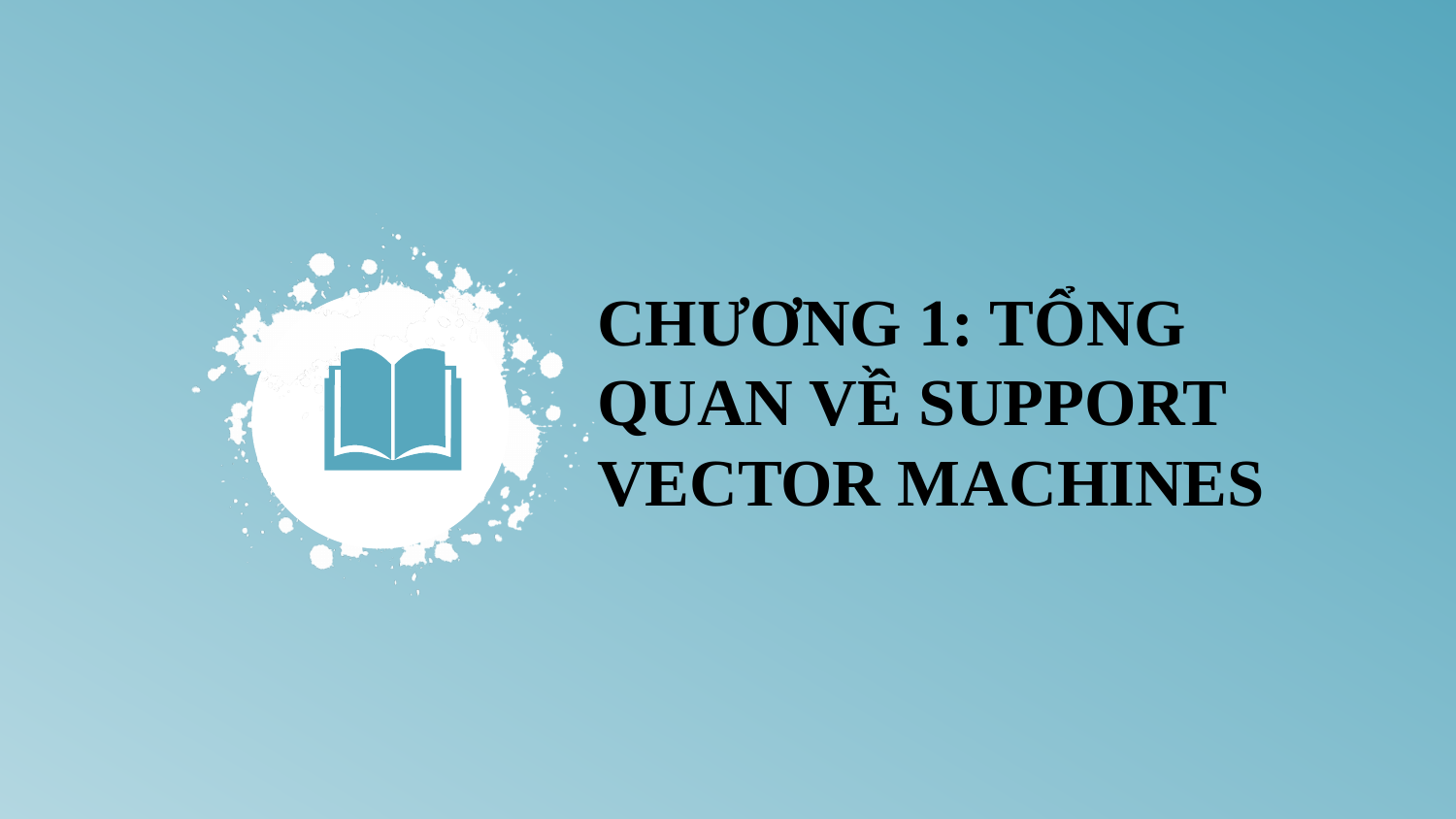

CHƯƠNG 1: TỔNG QUAN VỀ SUPPORT VECTOR MACHINES